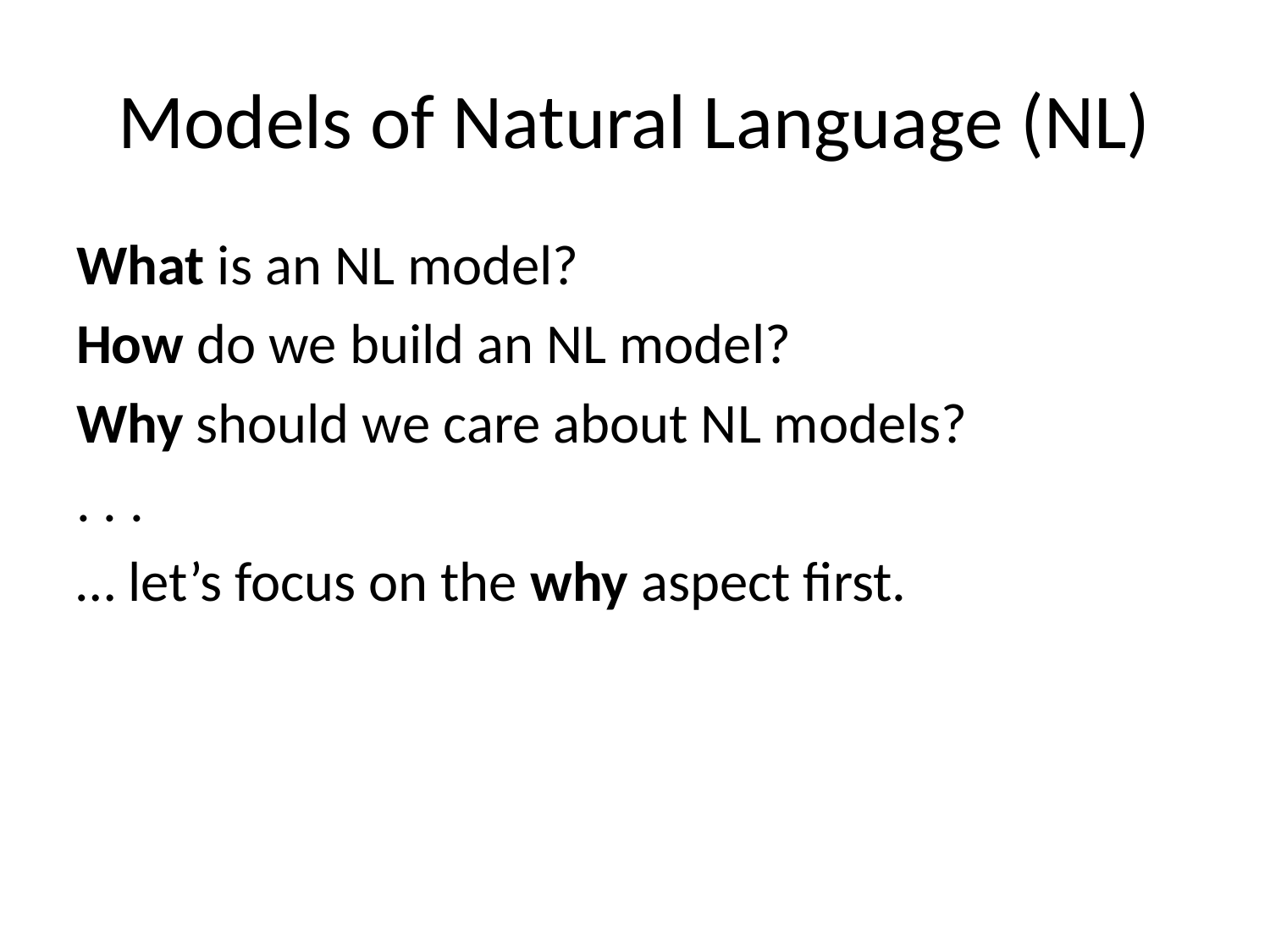

# Models of Natural Language (NL)
What is an NL model?
How do we build an NL model?
Why should we care about NL models?
. . .
… let’s focus on the why aspect first.